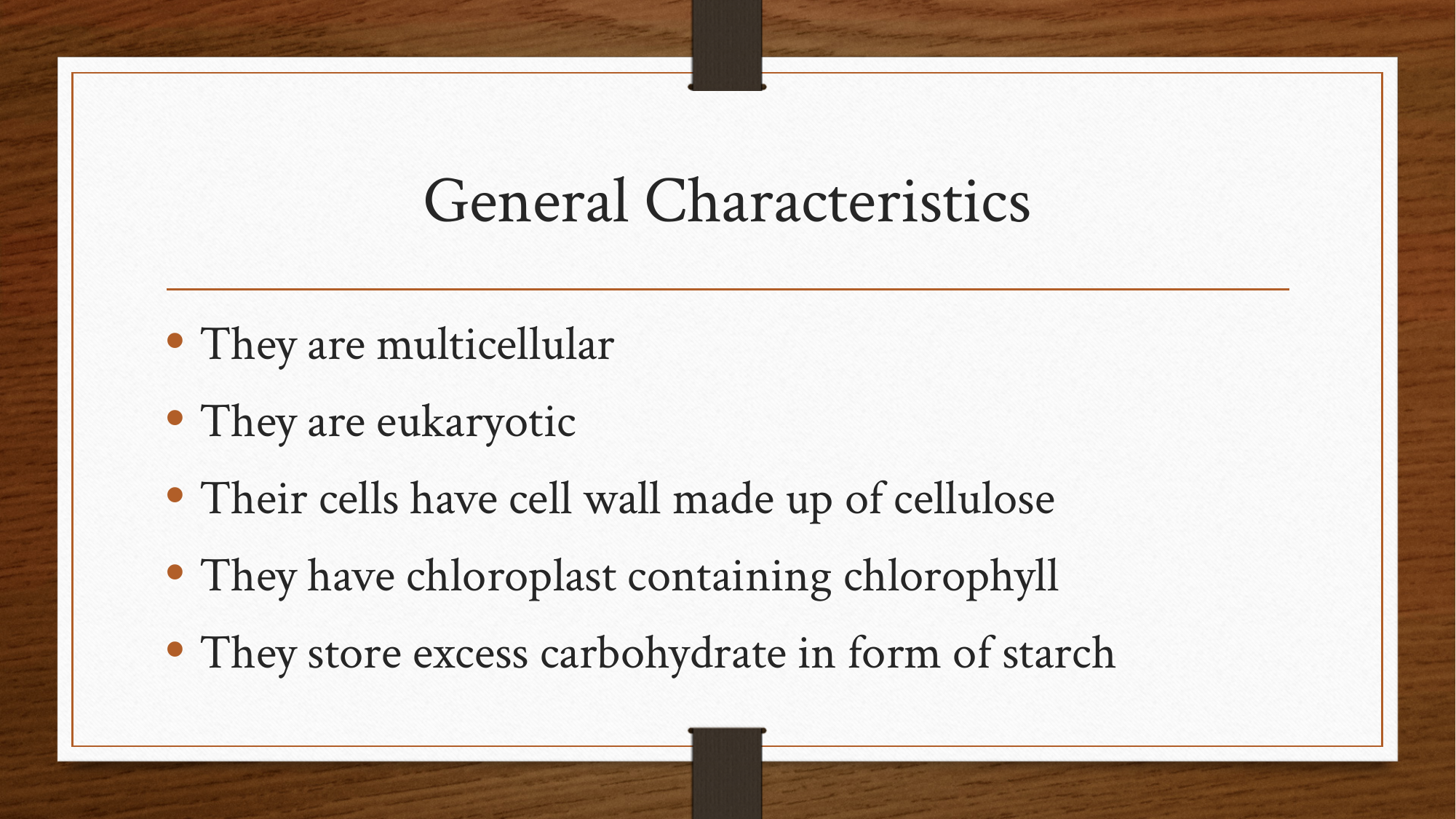

# General Characteristics
They are multicellular
They are eukaryotic
Their cells have cell wall made up of cellulose
They have chloroplast containing chlorophyll
They store excess carbohydrate in form of starch